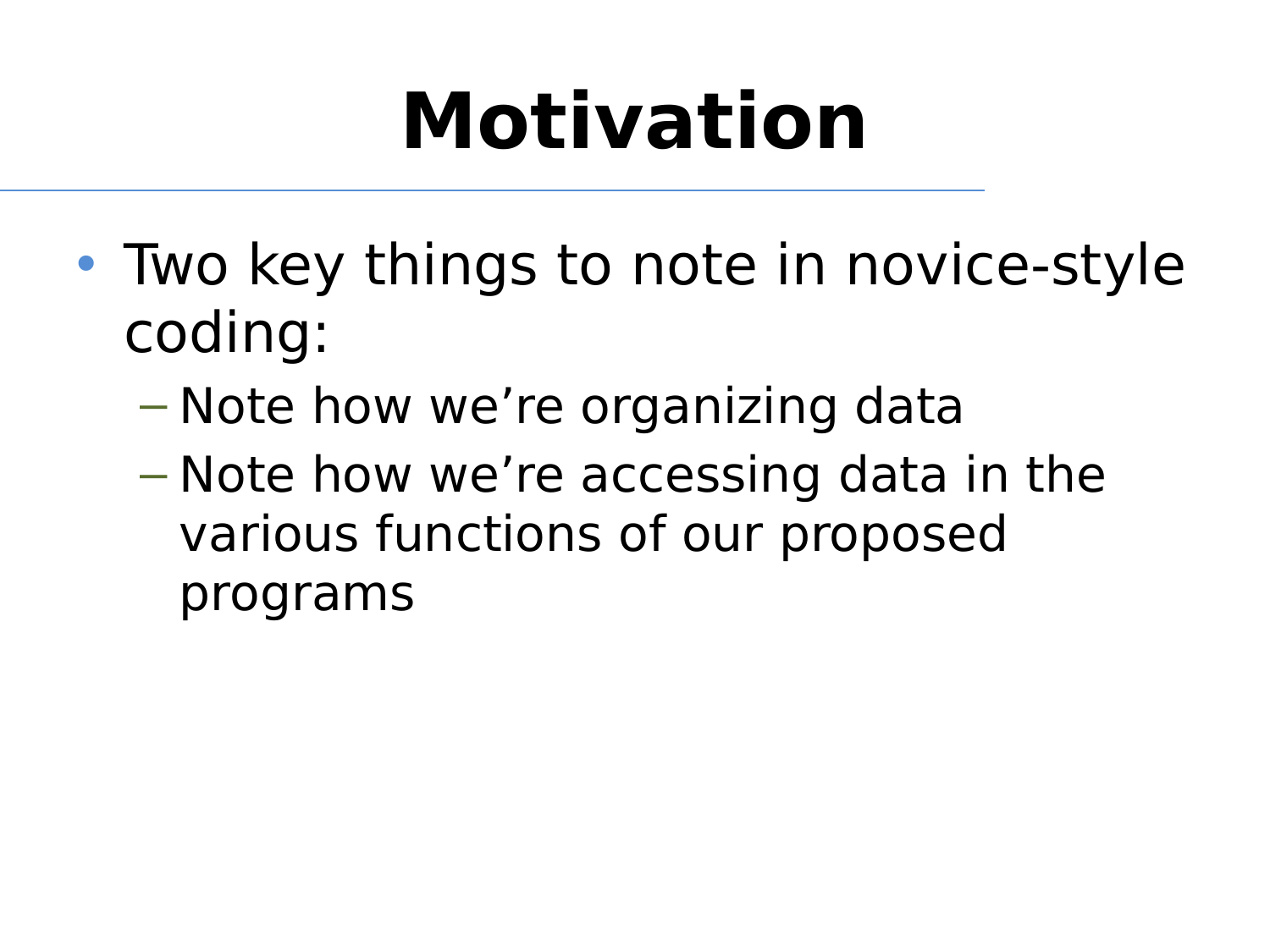

# Motivation
Two key things to note in novice-style coding:
Note how we’re organizing data
Note how we’re accessing data in the various functions of our proposed programs